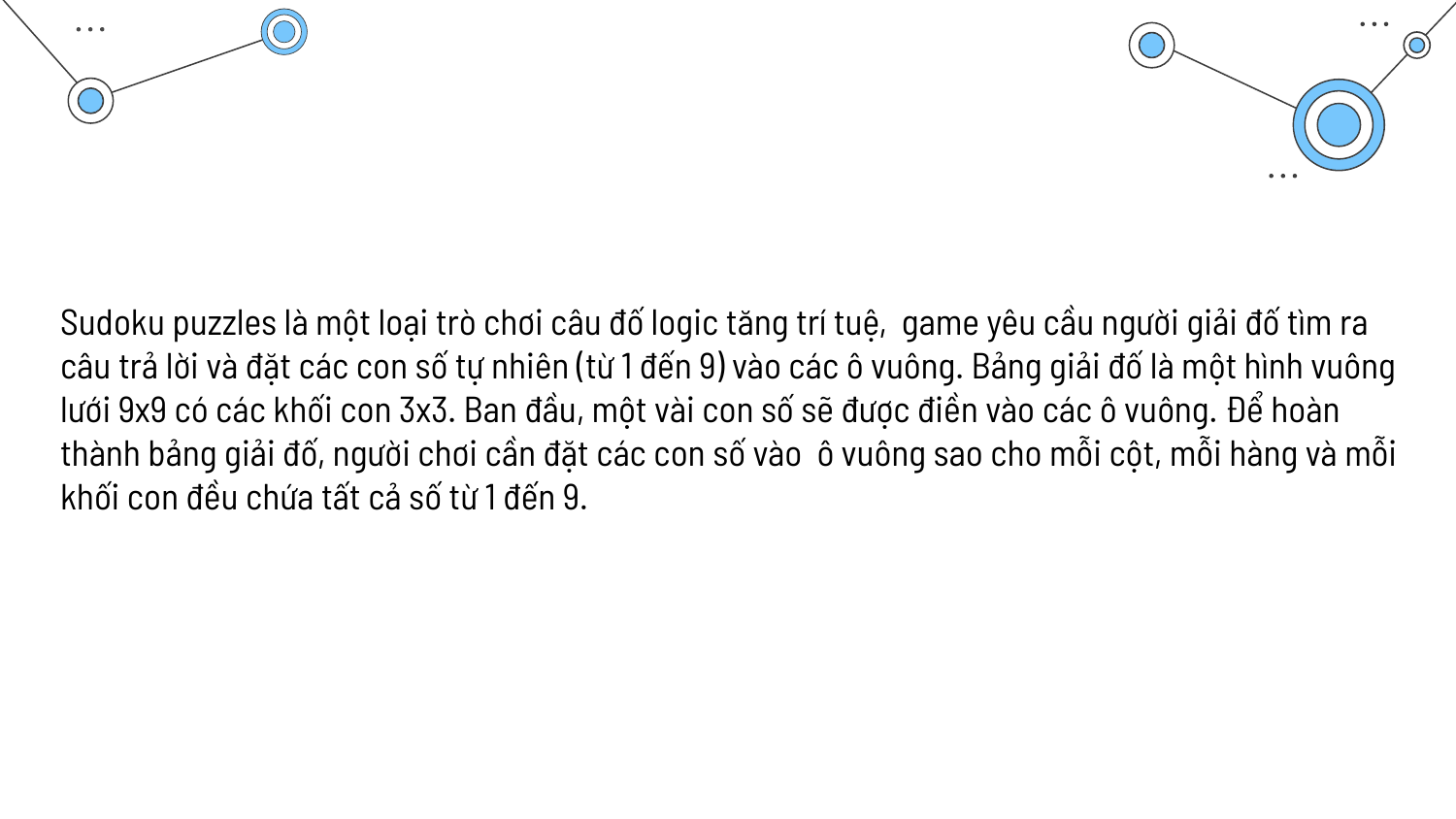

Sudoku puzzles là một loại trò chơi câu đố logic tăng trí tuệ,  game yêu cầu người giải đố tìm ra câu trả lời và đặt các con số tự nhiên (từ 1 đến 9) vào các ô vuông. Bảng giải đố là một hình vuông lưới 9x9 có các khối con 3x3. Ban đầu, một vài con số sẽ được điền vào các ô vuông. Để hoàn thành bảng giải đố, người chơi cần đặt các con số vào  ô vuông sao cho mỗi cột, mỗi hàng và mỗi khối con đều chứa tất cả số từ 1 đến 9.